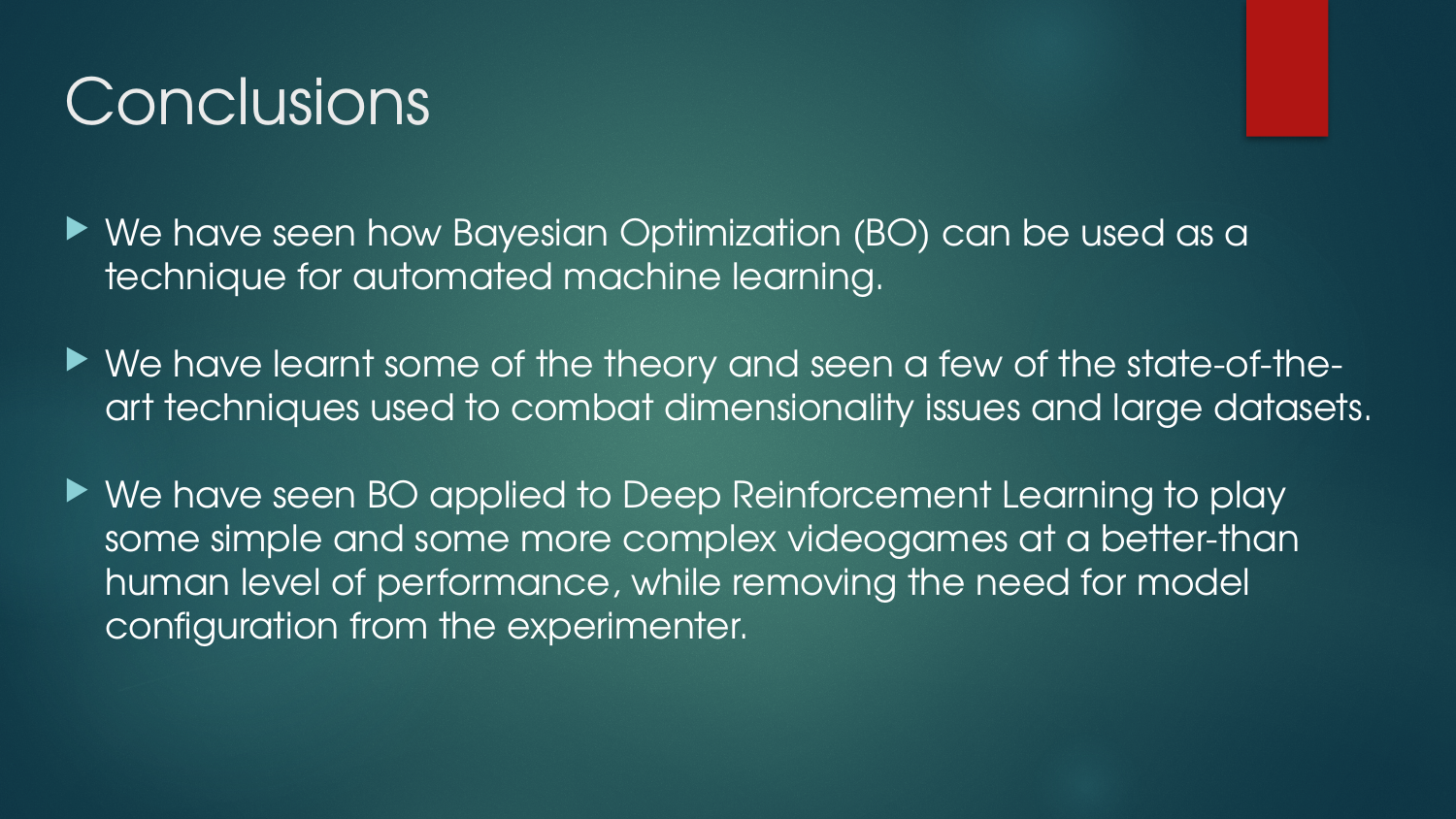

# Conclusions
We have seen how Bayesian Optimization (BO) can be used as a technique for automated machine learning.

We have learnt some of the theory and seen a few of the state-of-the-art techniques used to combat dimensionality issues and large datasets.

We have seen BO applied to Deep Reinforcement Learning to play some simple and some more complex videogames at a better-than human level of performance, while removing the need for model configuration from the experimenter.